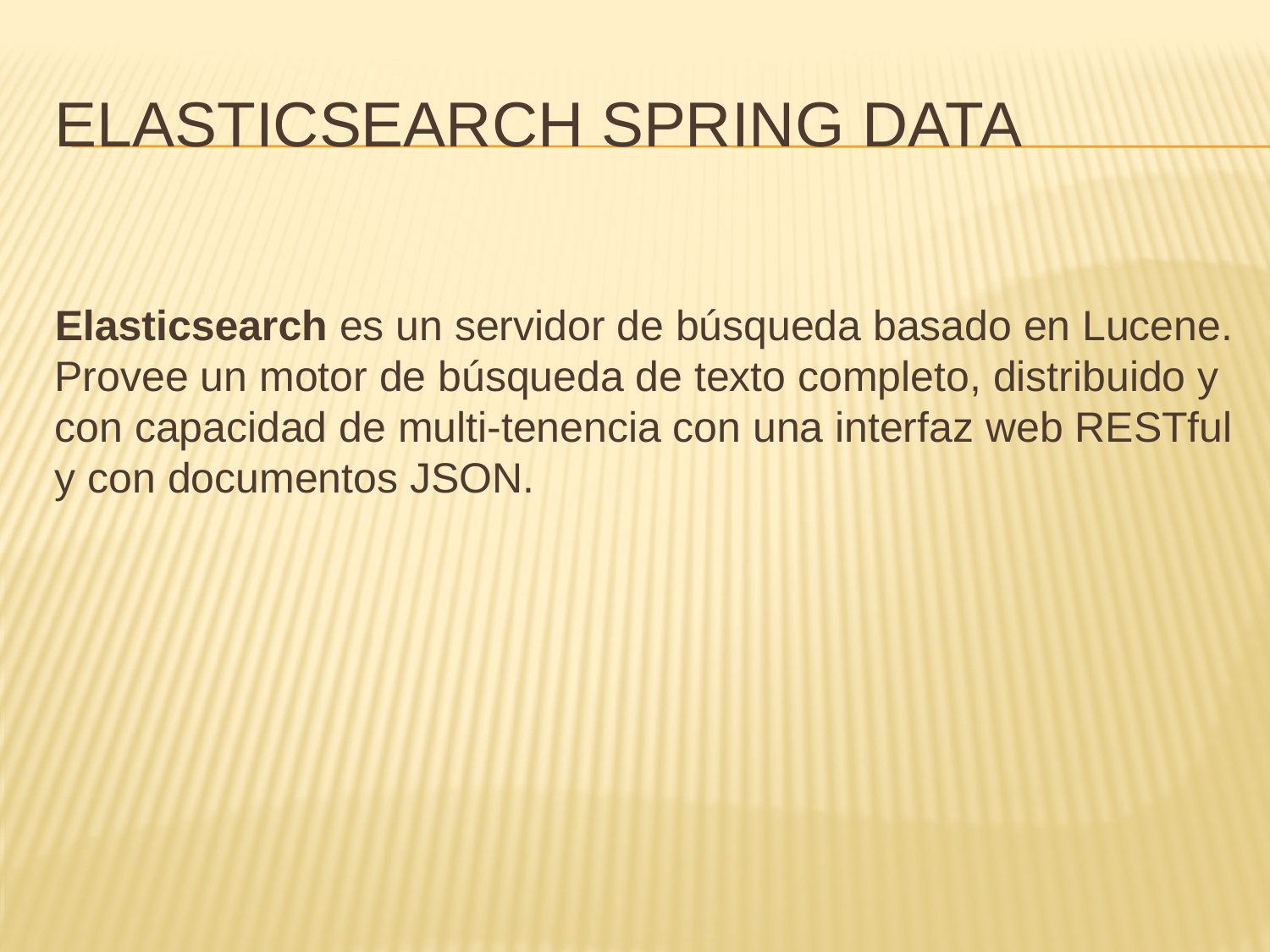

# ELASTICSEARCH SPRING DATA

Elasticsearch es un servidor de búsqueda basado en Lucene. Provee un motor de búsqueda de texto completo, distribuido y con capacidad de multi-tenencia con una interfaz web RESTful y con documentos JSON.